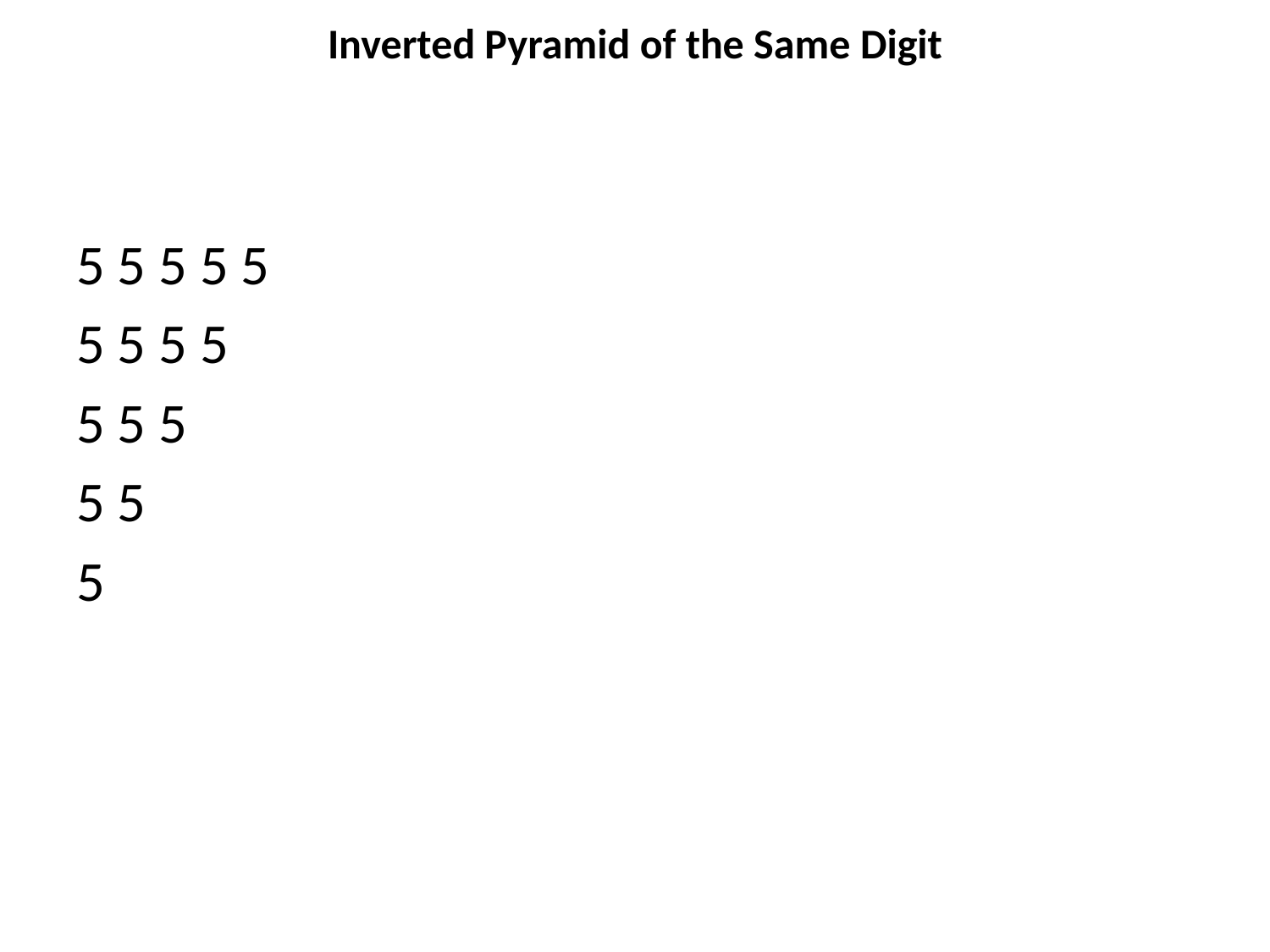

# Inverted Pyramid of the Same Digit
5 5 5 5 5
5 5 5 5
5 5 5
5 5
5